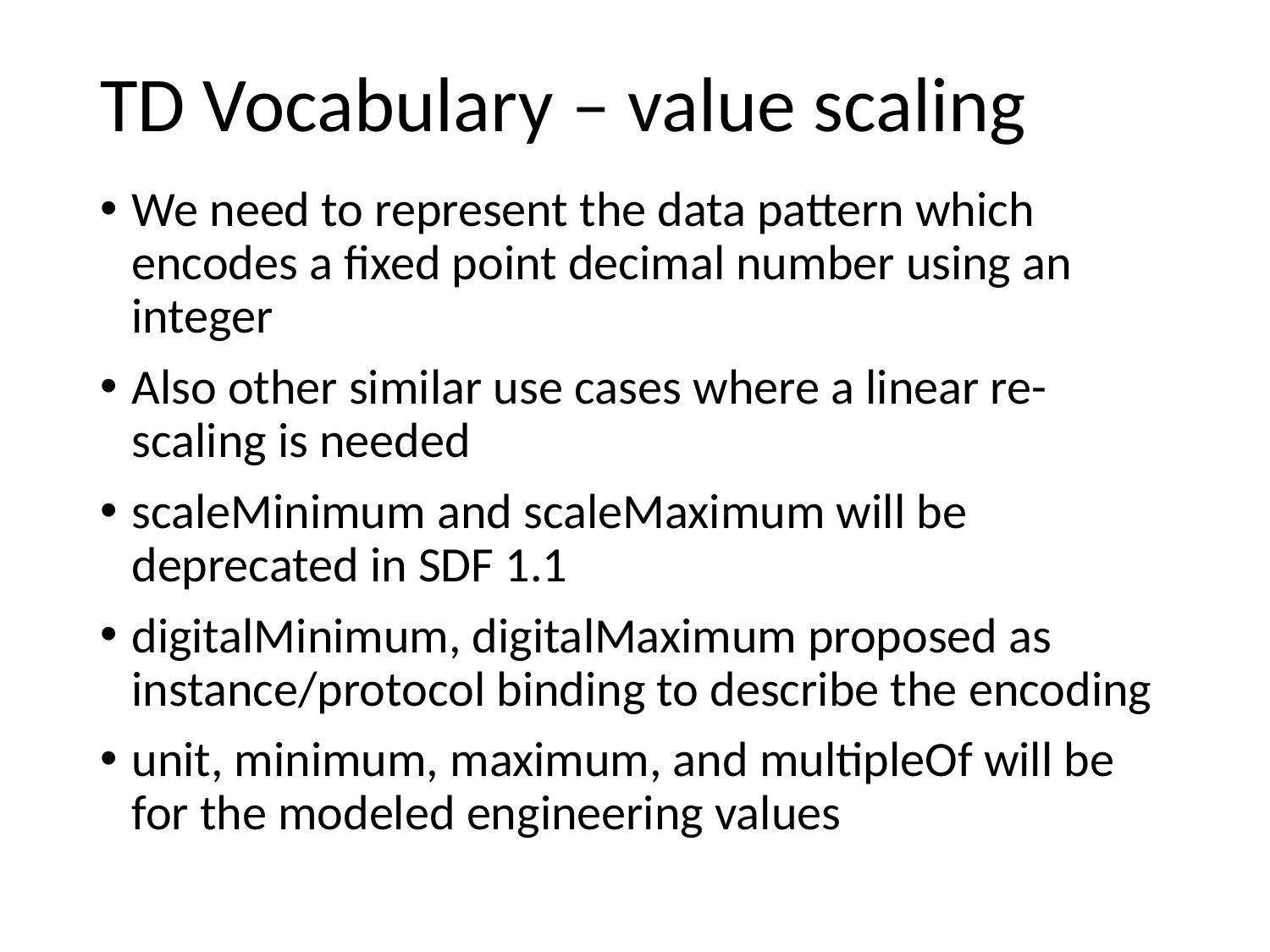

# TD Vocabulary – value scaling
We need to represent the data pattern which encodes a fixed point decimal number using an integer
Also other similar use cases where a linear re-scaling is needed
scaleMinimum and scaleMaximum will be deprecated in SDF 1.1
digitalMinimum, digitalMaximum proposed as instance/protocol binding to describe the encoding
unit, minimum, maximum, and multipleOf will be for the modeled engineering values